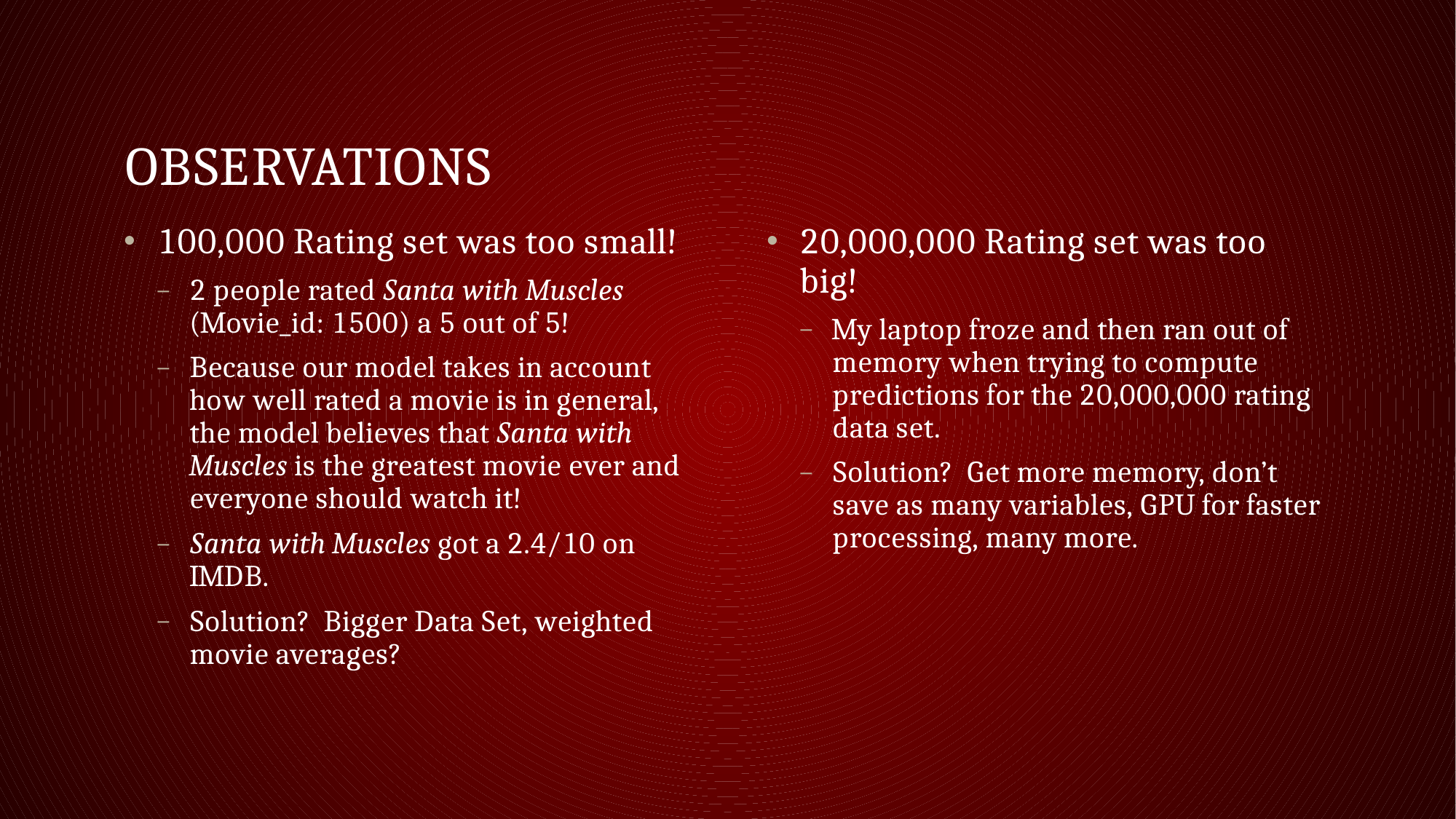

# Observations
100,000 Rating set was too small!
2 people rated Santa with Muscles (Movie_id: 1500) a 5 out of 5!
Because our model takes in account how well rated a movie is in general, the model believes that Santa with Muscles is the greatest movie ever and everyone should watch it!
Santa with Muscles got a 2.4/10 on IMDB.
Solution?  Bigger Data Set, weighted movie averages?
20,000,000 Rating set was too big!
My laptop froze and then ran out of memory when trying to compute predictions for the 20,000,000 rating data set.
Solution?  Get more memory, don’t save as many variables, GPU for faster processing, many more.